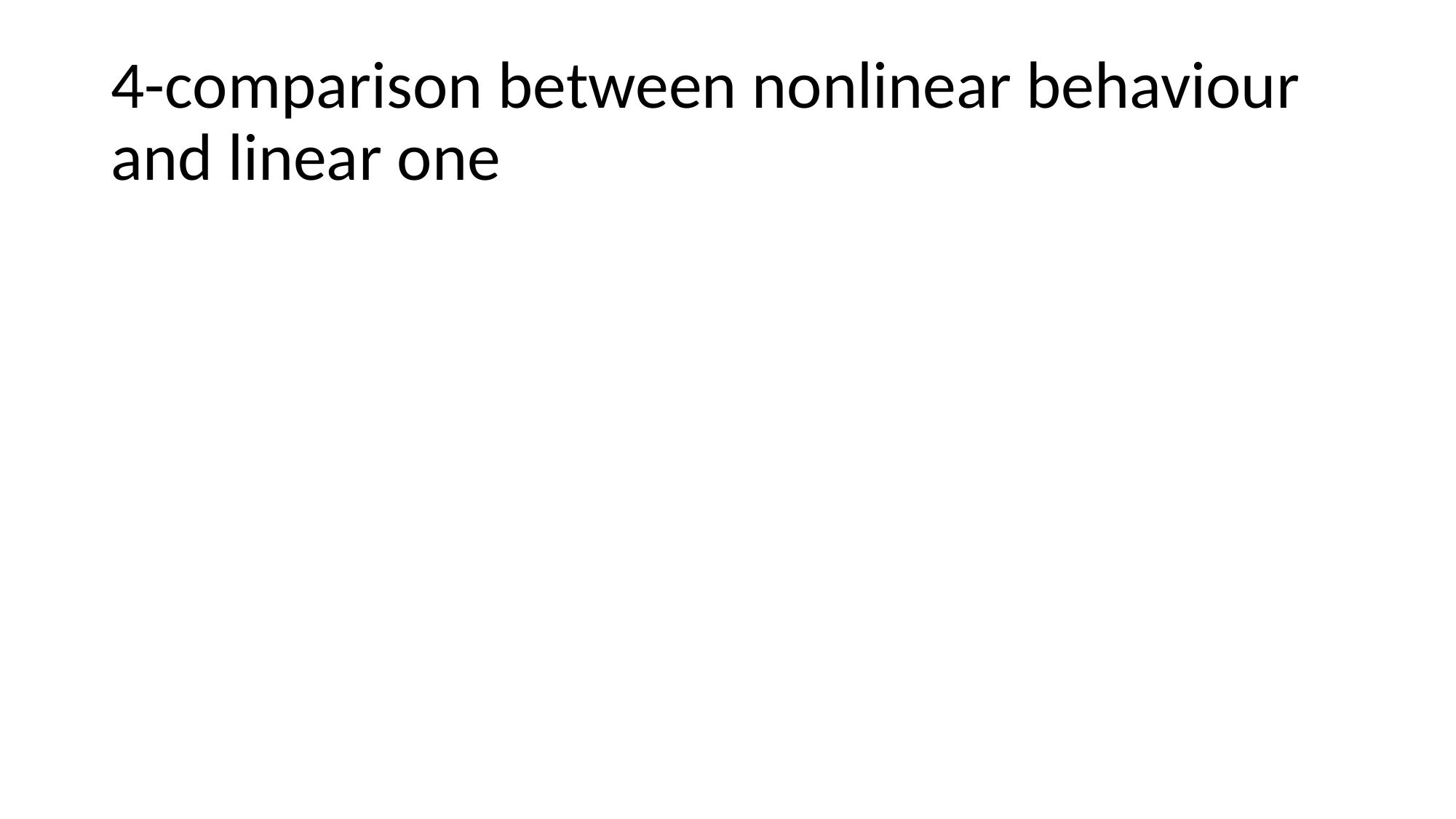

# 4-comparison between nonlinear behaviour and linear one